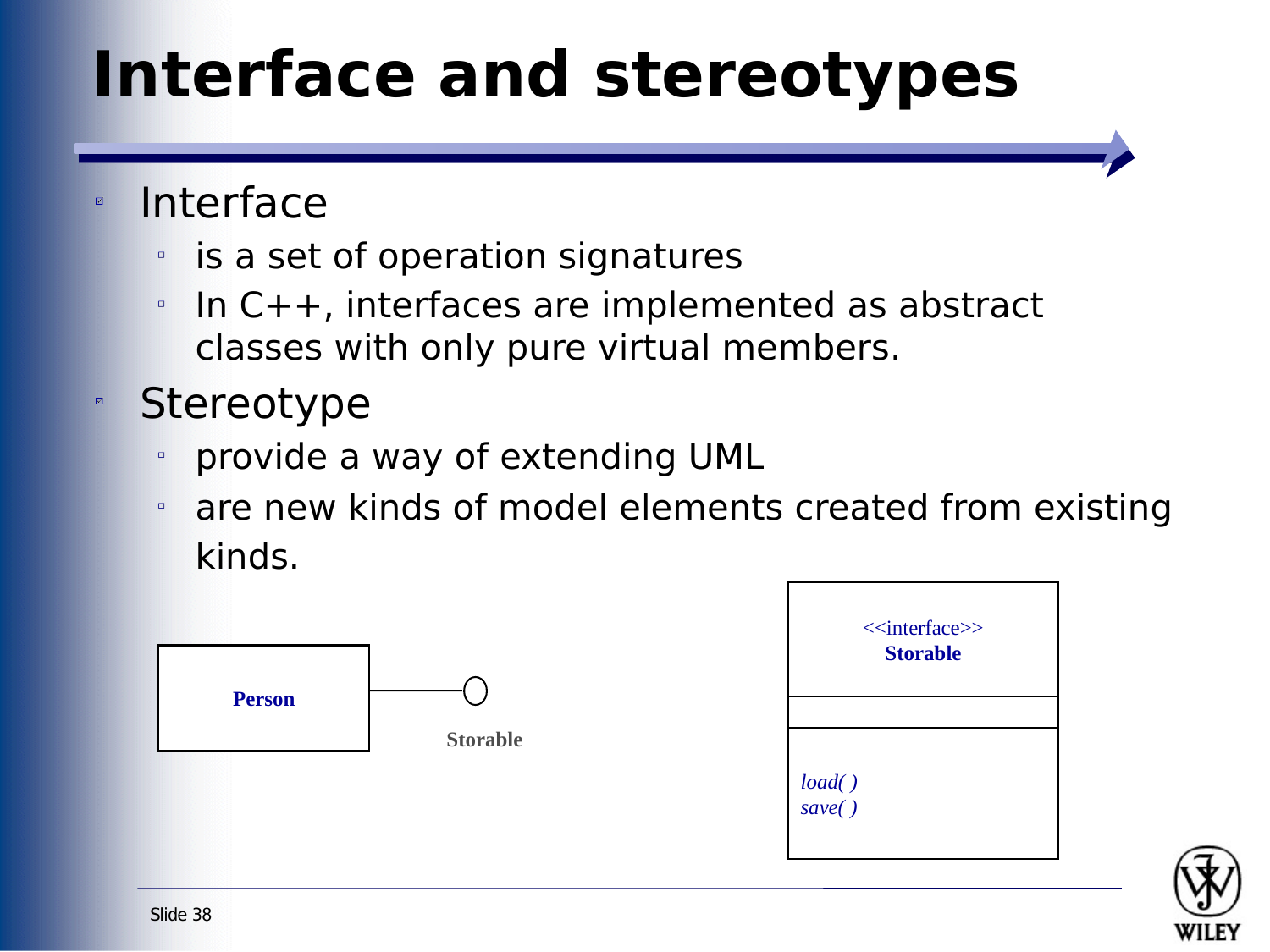

# Interface and stereotypes
Interface
is a set of operation signatures
In C++, interfaces are implemented as abstract classes with only pure virtual members.
Stereotype
provide a way of extending UML
are new kinds of model elements created from existing kinds.
<<interface>>
Storable
Person

Storable
load( )
save( )
Slide 38